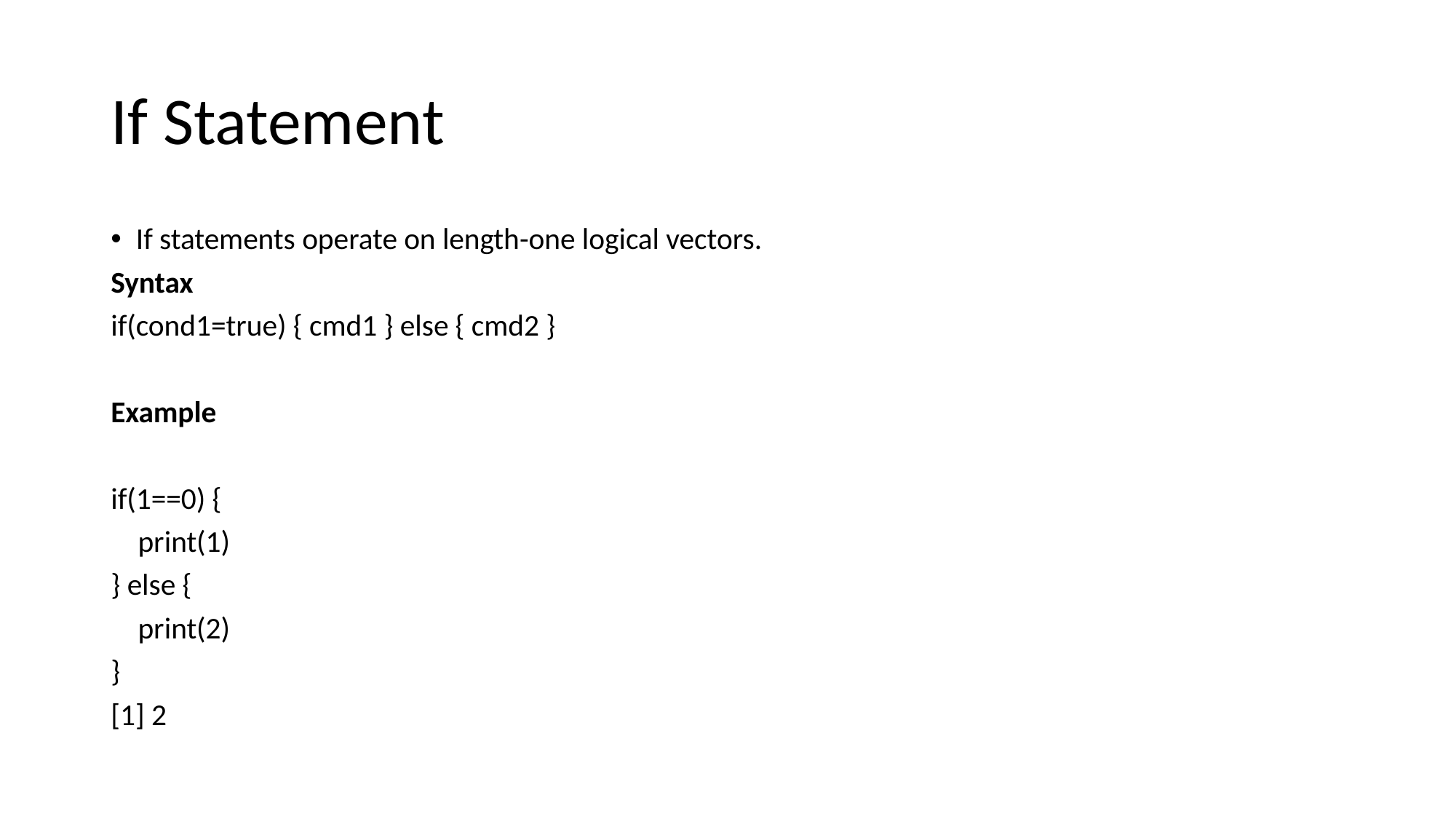

# If Statement
If statements operate on length-one logical vectors.
Syntax
if(cond1=true) { cmd1 } else { cmd2 }

Example

if(1==0) {
    print(1)
} else {
    print(2)
}
[1] 2